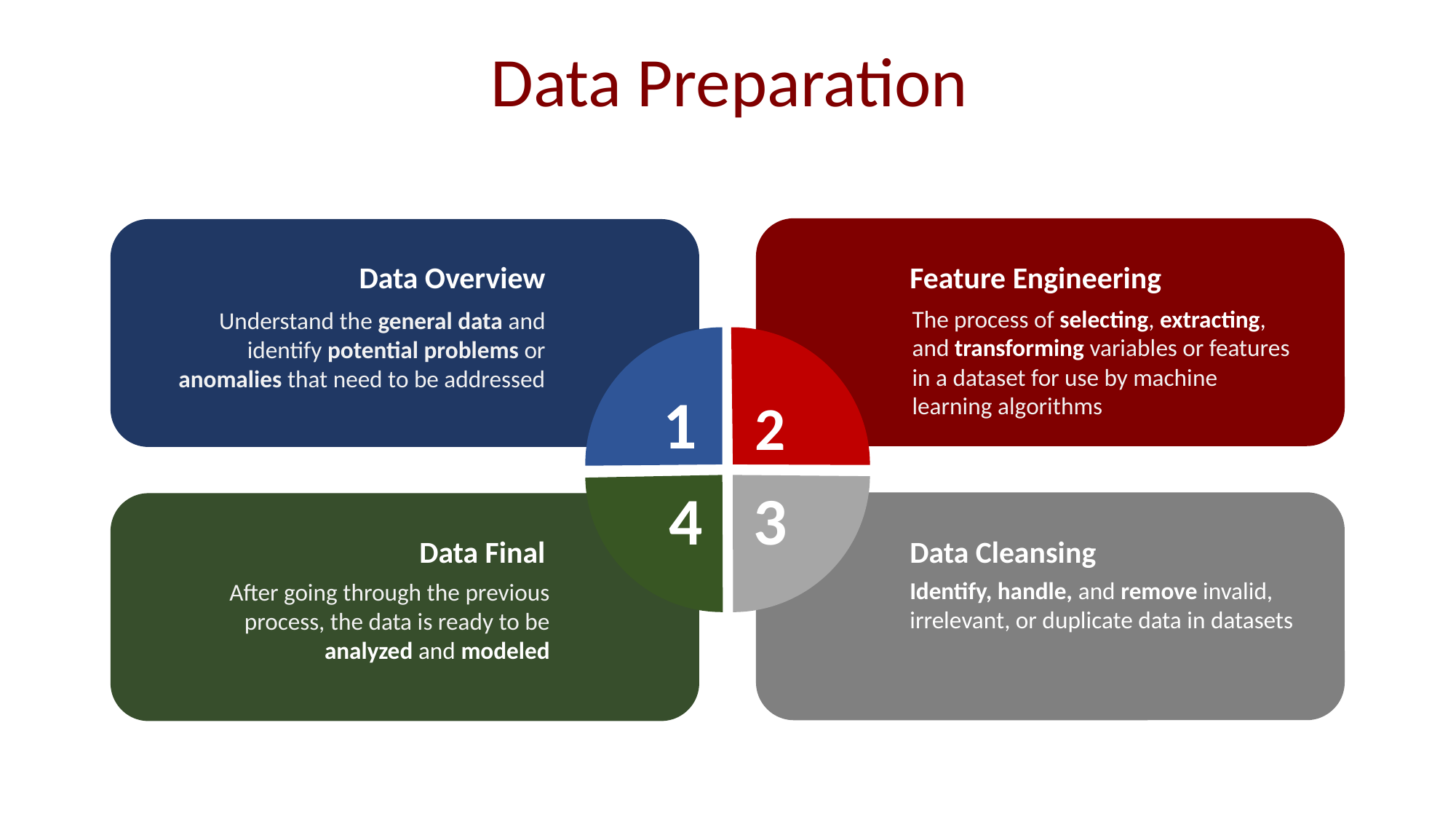

Data Preparation

Data Overview
Understand the general data and identify potential problems or anomalies that need to be addressed
Feature Engineering
The process of selecting, extracting, and transforming variables or features in a dataset for use by machine learning algorithms

1
2
4
3
Data Final
After going through the previous process, the data is ready to be analyzed and modeled
Data Cleansing
Identify, handle, and remove invalid, irrelevant, or duplicate data in datasets